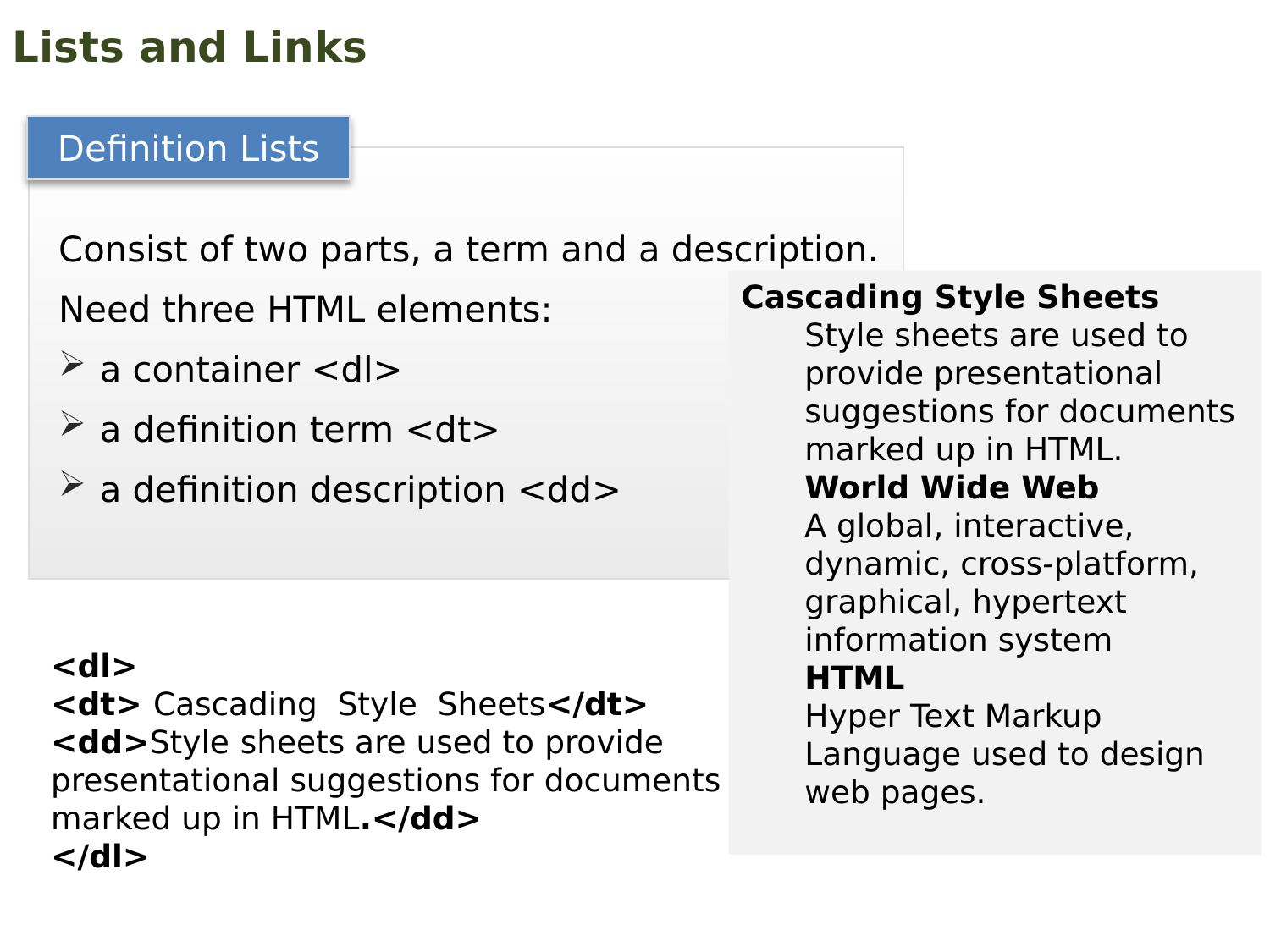

Lists and Links
Definition Lists
Consist of two parts, a term and a description.
Need three HTML elements:
 a container <dl>
 a definition term <dt>
 a definition description <dd>
Cascading Style Sheets
Style sheets are used to provide presentational suggestions for documents marked up in HTML.
World Wide Web
A global, interactive, dynamic, cross-platform, graphical, hypertext information system
HTML
Hyper Text Markup Language used to design web pages.

<dl>
<dt> Cascading  Style  Sheets</dt>
<dd>Style sheets are used to provide presentational suggestions for documents marked up in HTML.</dd>
</dl>